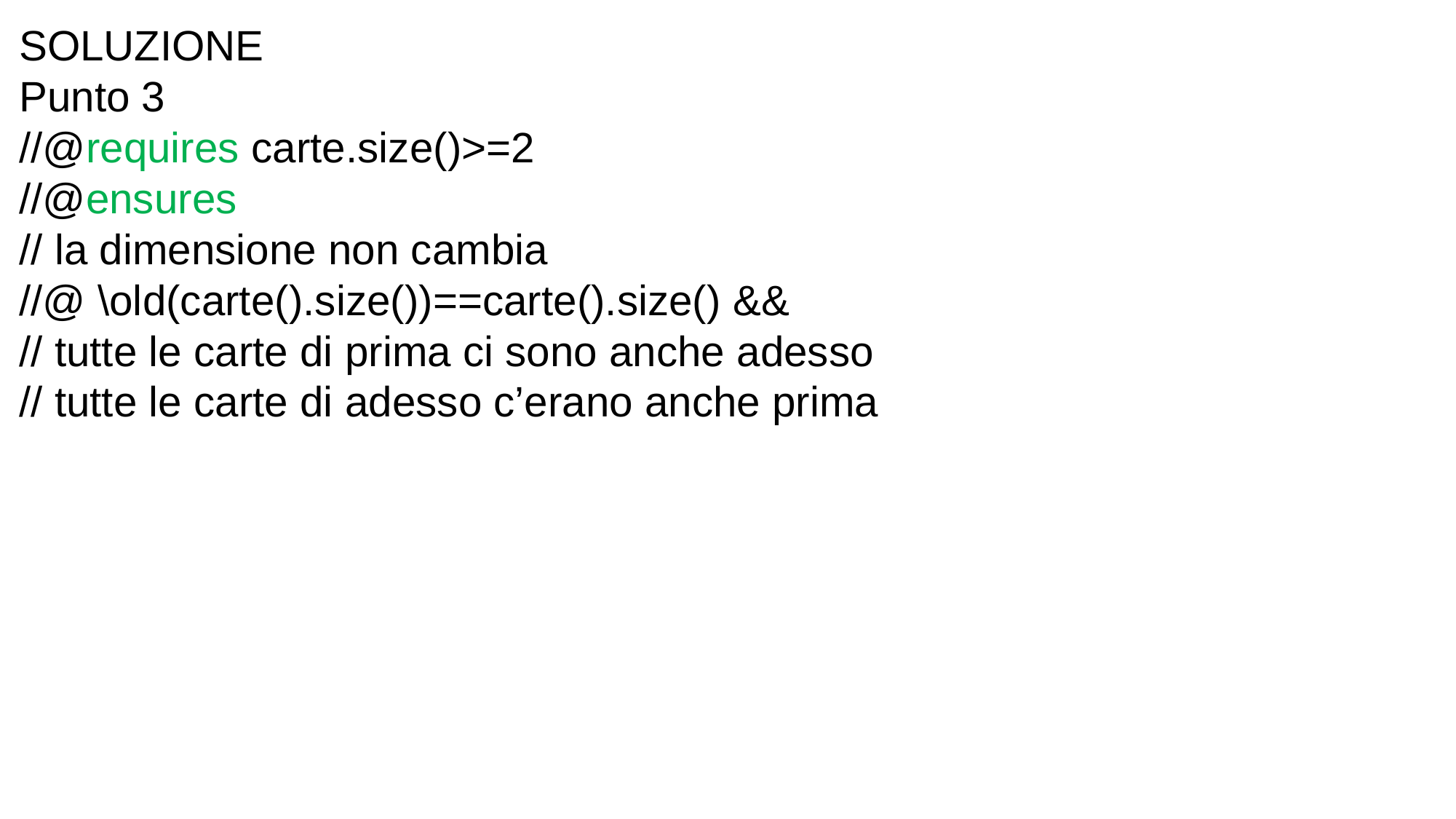

SOLUZIONE
Punto 3
//@requires carte.size()>=2
//@ensures
// la dimensione non cambia
//@ \old(carte().size())==carte().size() &&
// tutte le carte di prima ci sono anche adesso
// tutte le carte di adesso c’erano anche prima